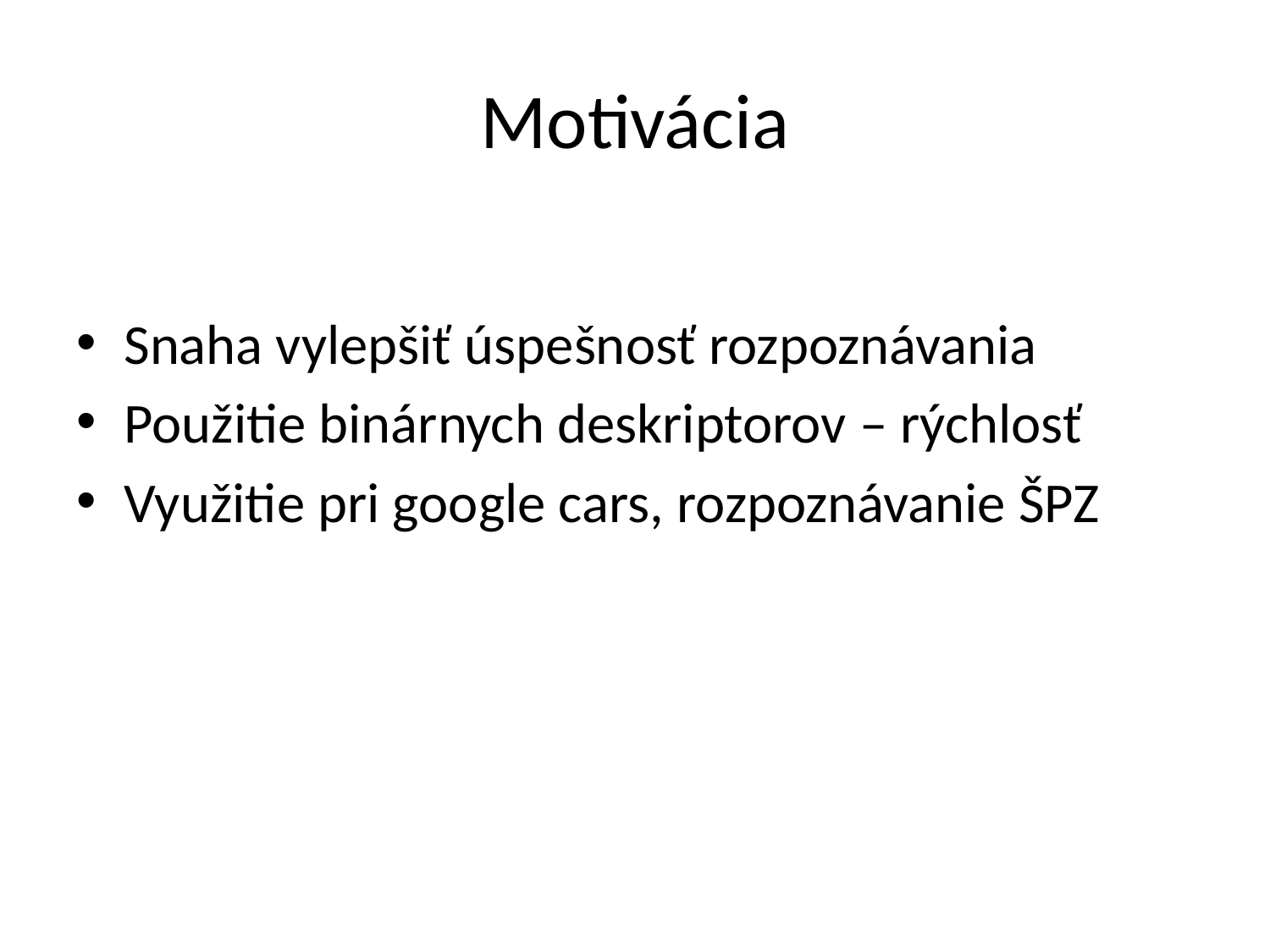

# Motivácia

Snaha vylepšiť úspešnosť rozpoznávania
Použitie binárnych deskriptorov – rýchlosť
Využitie pri google cars, rozpoznávanie ŠPZ